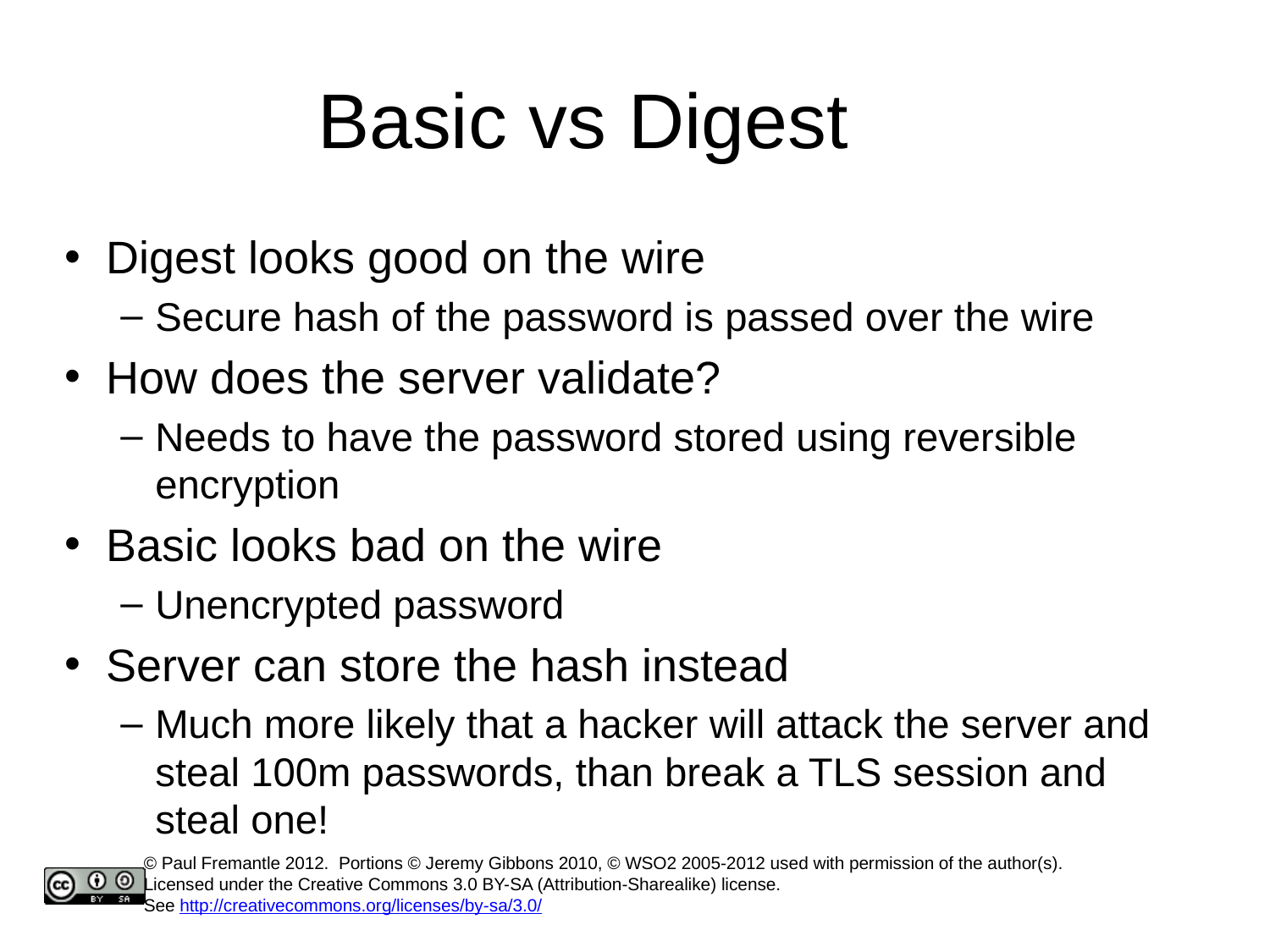

# Basic vs Digest
Digest looks good on the wire
Secure hash of the password is passed over the wire
How does the server validate?
Needs to have the password stored using reversible encryption
Basic looks bad on the wire
Unencrypted password
Server can store the hash instead
Much more likely that a hacker will attack the server and steal 100m passwords, than break a TLS session and steal one!